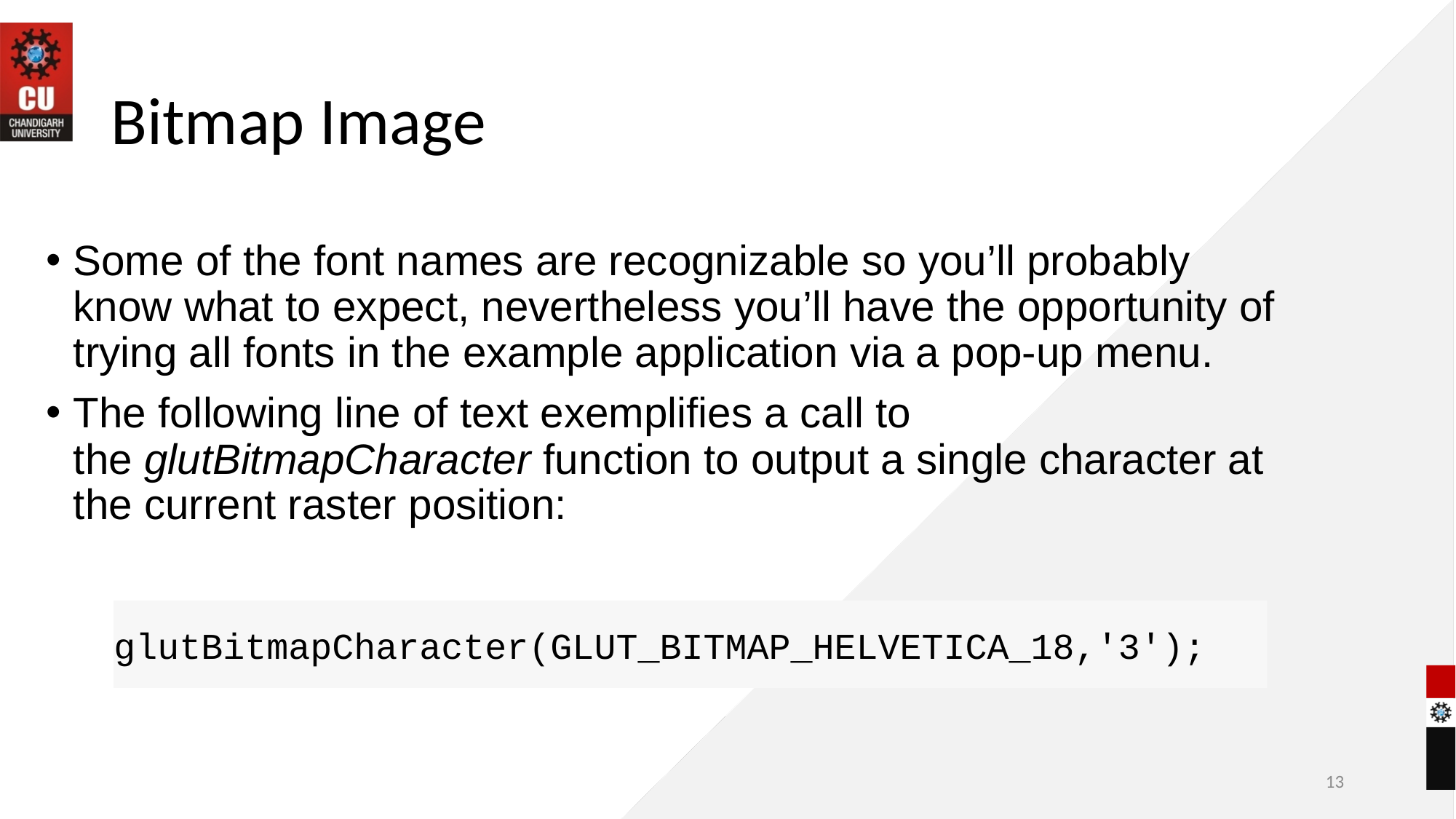

# Bitmap Image

Some of the font names are recognizable so you’ll probably know what to expect, nevertheless you’ll have the opportunity of trying all fonts in the example application via a pop-up menu.
The following line of text exemplifies a call to the glutBitmapCharacter function to output a single character at the current raster position:

glutBitmapCharacter(GLUT_BITMAP_HELVETICA_18,'3');
13